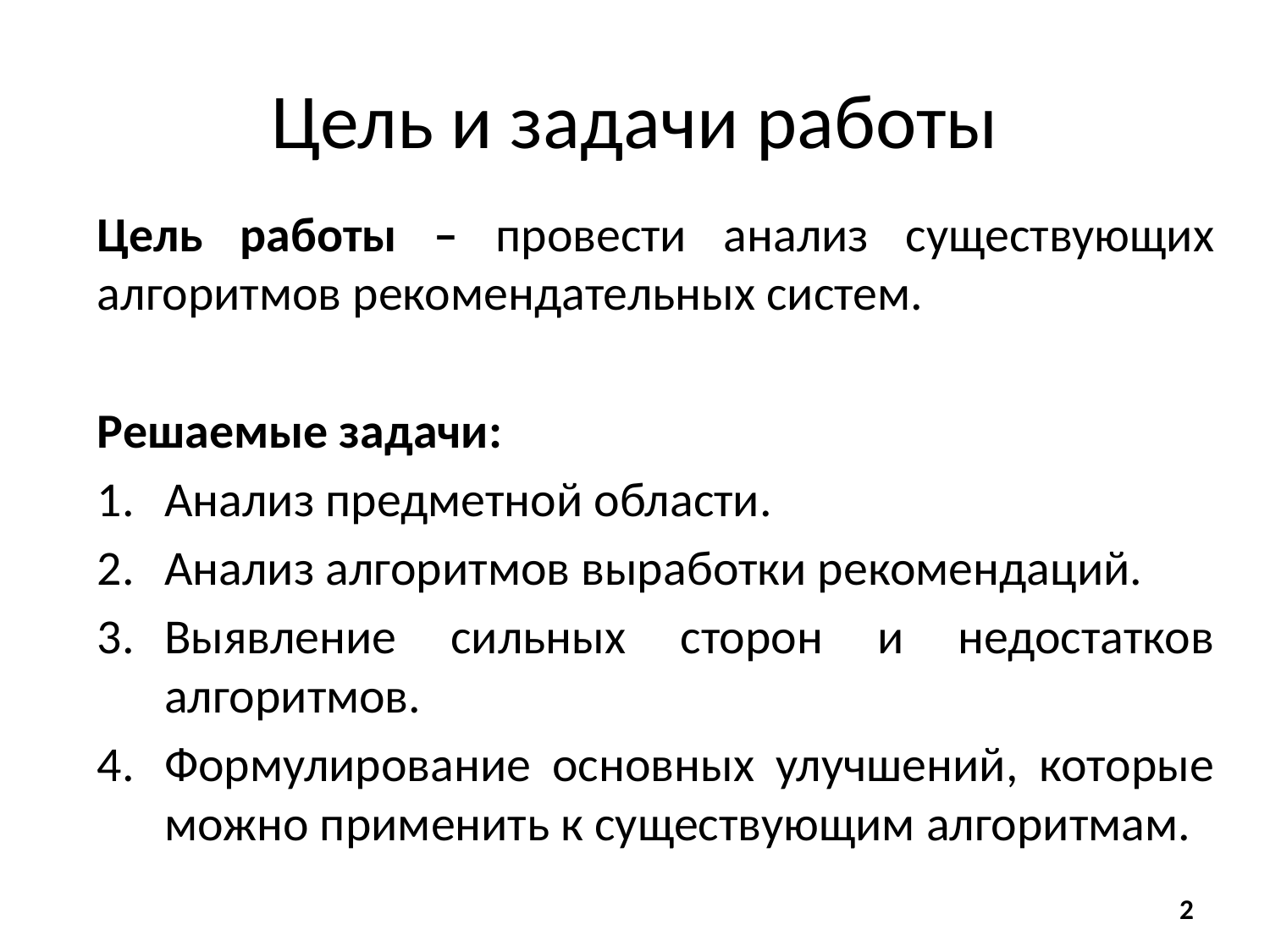

# Цель и задачи работы
Цель работы – провести анализ существующих алгоритмов рекомендательных систем.

Решаемые задачи:
Анализ предметной области.
Анализ алгоритмов выработки рекомендаций.
Выявление сильных сторон и недостатков алгоритмов.
Формулирование основных улучшений, которые можно применить к существующим алгоритмам.

2